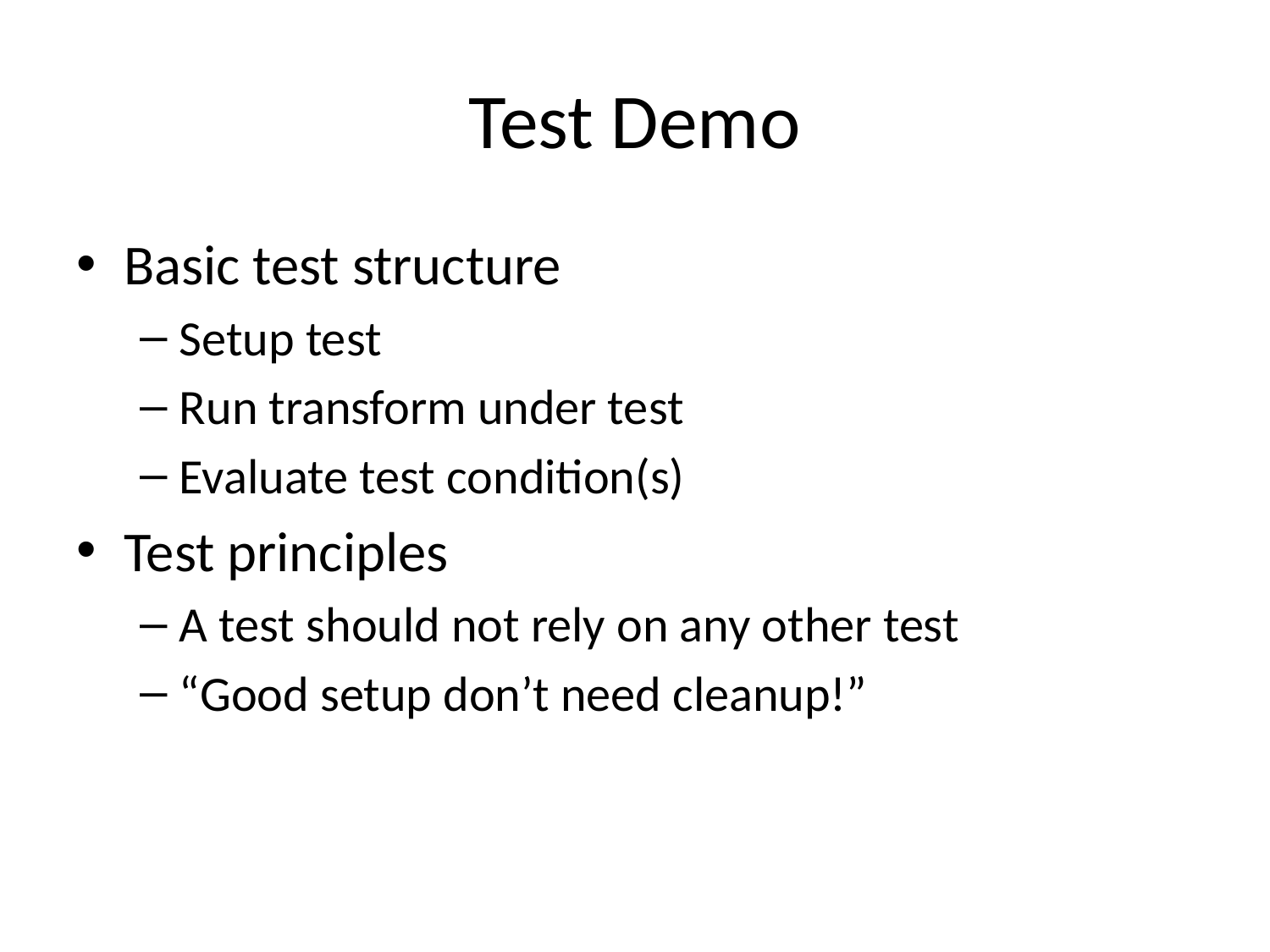

# Test Demo
Basic test structure
Setup test
Run transform under test
Evaluate test condition(s)
Test principles
A test should not rely on any other test
“Good setup don’t need cleanup!”